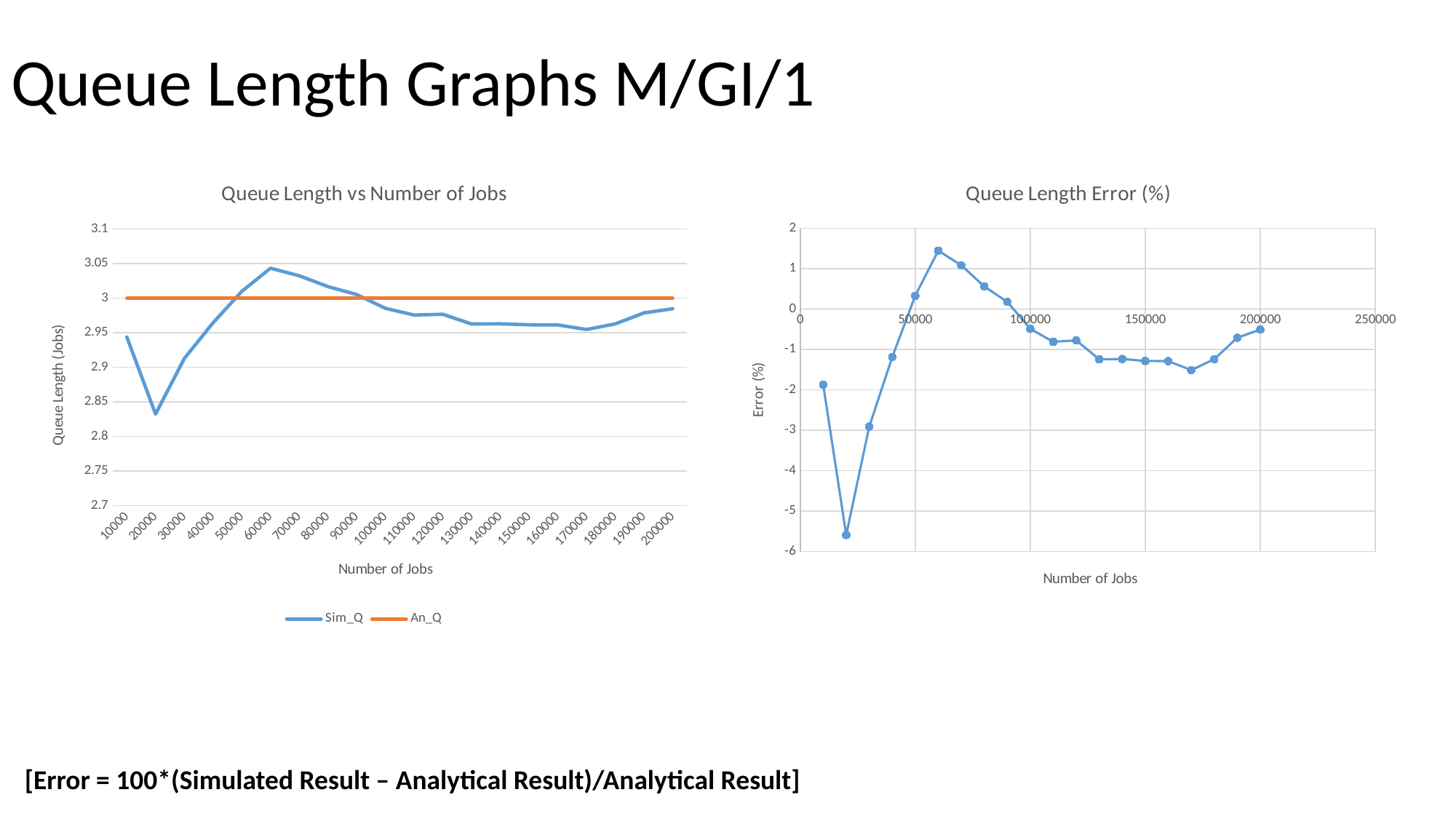

# Queue Length Graphs M/GI/1

### Chart: Queue Length Error (%)

| Category | Error% Q |
|---|---|

### Chart: Queue Length vs Number of Jobs

| Category | Sim_Q | An_Q |
|---|---|---|
| 10000 | 2.94381 | 3.0 |
| 20000 | 2.83233 | 3.0 |
| 30000 | 2.91272 | 3.0 |
| 40000 | 2.96436 | 3.0 |
| 50000 | 3.00982 | 3.0 |
| 60000 | 3.04335 | 3.0 |
| 70000 | 3.03251 | 3.0 |
| 80000 | 3.01682 | 3.0 |
| 90000 | 3.00532 | 3.0 |
| 100000 | 2.98533 | 3.0 |
| 110000 | 2.97572 | 3.0 |
| 120000 | 2.97674 | 3.0 |
| 130000 | 2.96269 | 3.0 |
| 140000 | 2.96294 | 3.0 |
| 150000 | 2.9615 | 3.0 |
| 160000 | 2.96135 | 3.0 |
| 170000 | 2.95472 | 3.0 |
| 180000 | 2.96279 | 3.0 |
| 190000 | 2.97874 | 3.0 |
| 200000 | 2.98479 | 3.0 |
[Error = 100*(Simulated Result – Analytical Result)/Analytical Result]